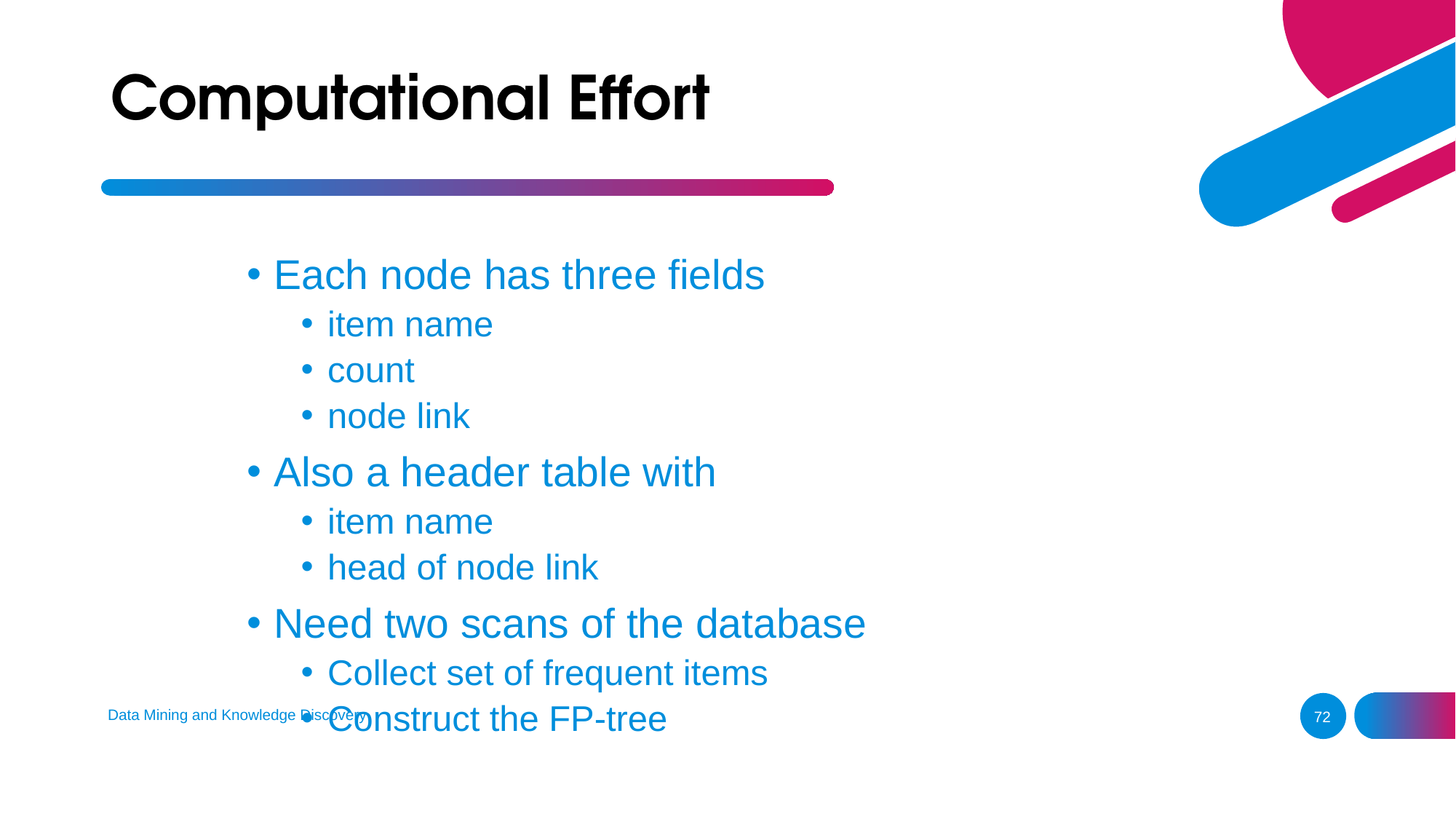

# Computational Effort
Each node has three fields
item name
count
node link
Also a header table with
item name
head of node link
Need two scans of the database
Collect set of frequent items
Construct the FP-tree
Data Mining and Knowledge Discovery
72